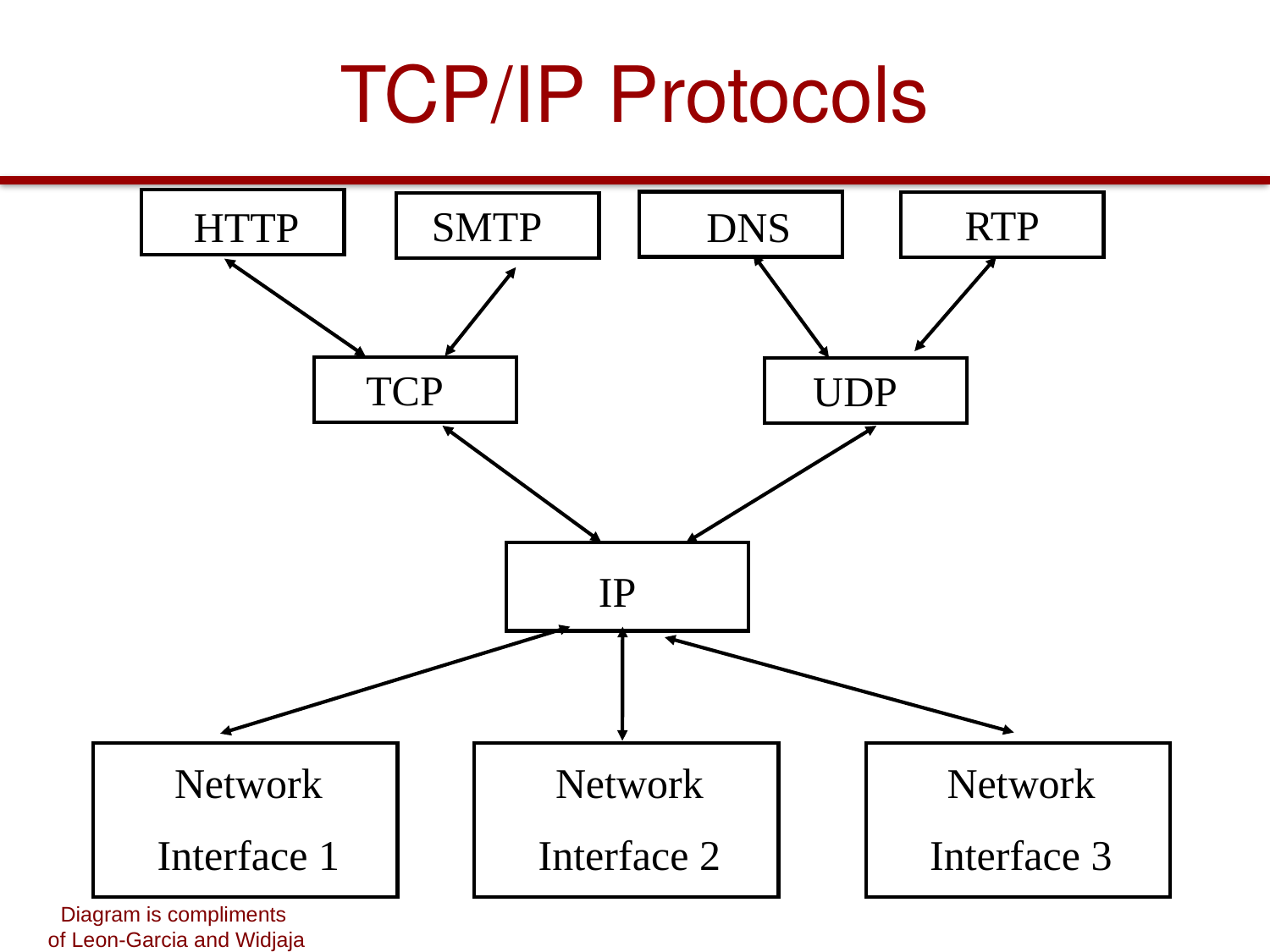

# TCP/IP Protocols

RTP

SMTP
HTTP
DNS

TCP

UDP

IP

Network
Interface 1

Network
Interface 2

Network
Interface 3
Diagram is compliments
of Leon-Garcia and Widjaja